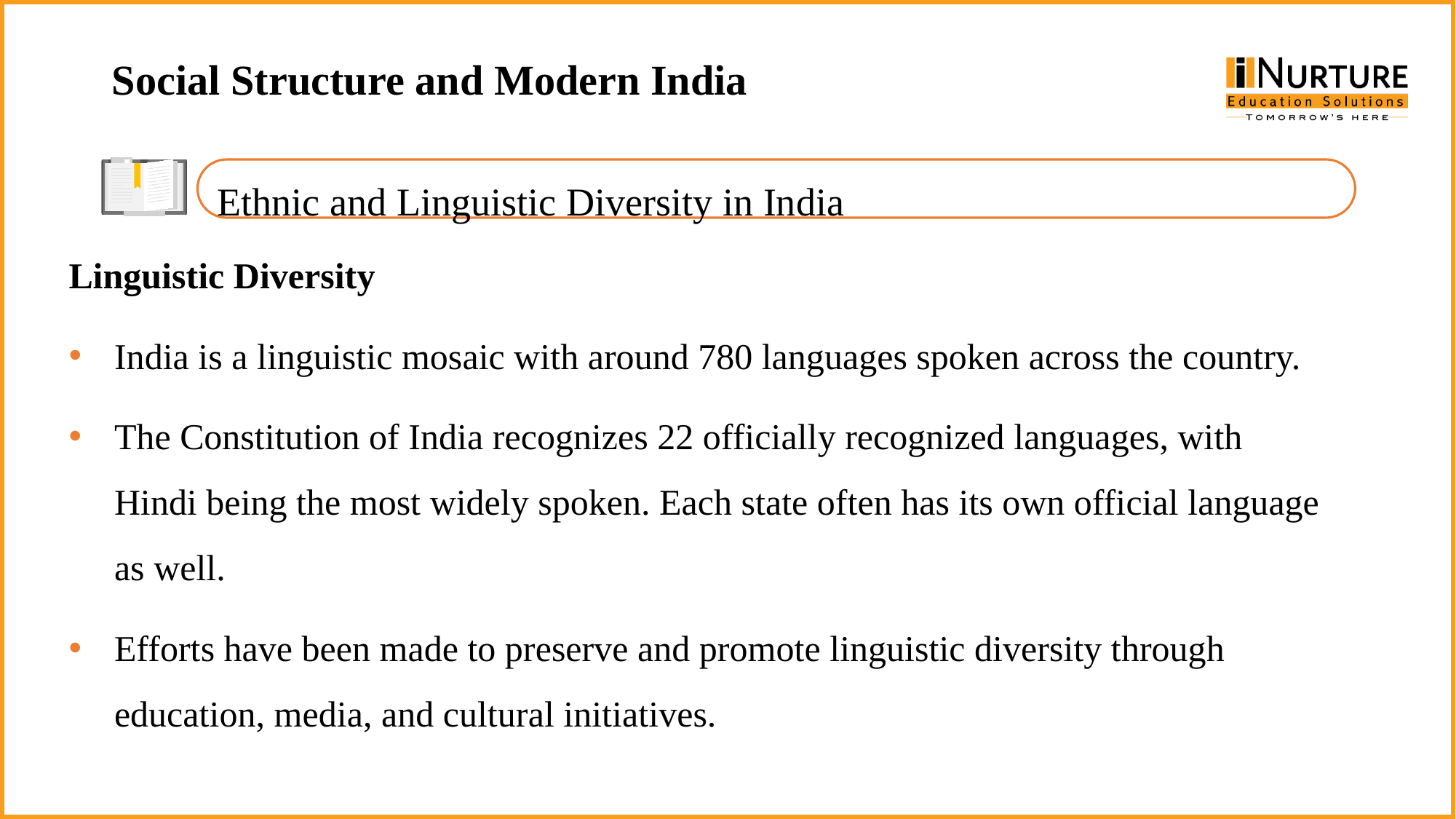

Social Structure and Modern India
Ethnic and Linguistic Diversity in India

Linguistic Diversity
India is a linguistic mosaic with around 780 languages spoken across the country.
The Constitution of India recognizes 22 officially recognized languages, with Hindi being the most widely spoken. Each state often has its own official language as well.
Efforts have been made to preserve and promote linguistic diversity through education, media, and cultural initiatives.